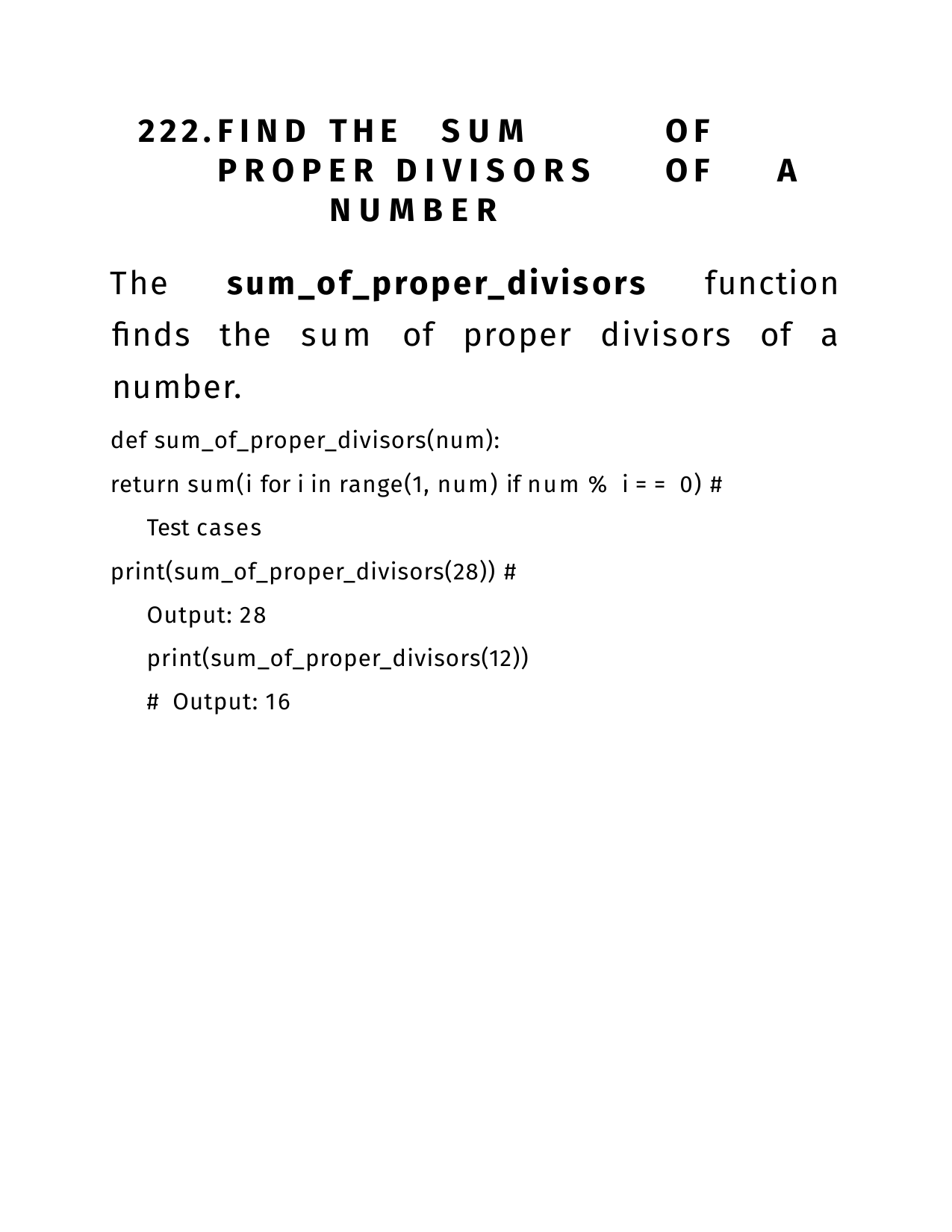

222.	FIND	THE	SUM		OF	PROPER DIVISORS	OF	A	NUMBER
The   sum_of_proper_divisors   function finds  the  sum  of  proper  divisors  of  a number.
def sum_of_proper_divisors(num):
return sum(i for i in range(1, num) if num % i == 0) # Test cases
print(sum_of_proper_divisors(28)) # Output: 28 print(sum_of_proper_divisors(12)) # Output: 16